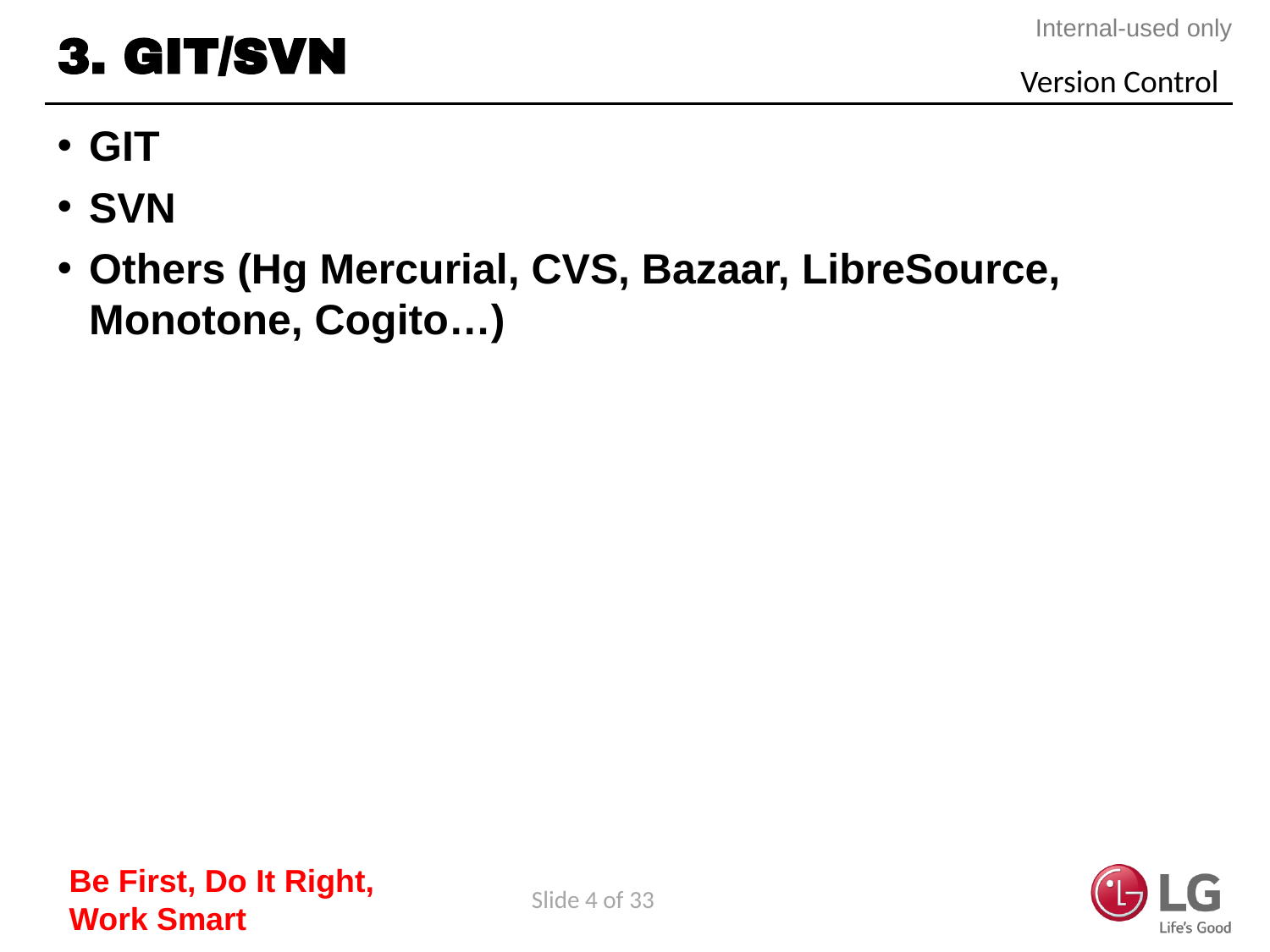

# 3. GIT/SVN
Version Control
GIT
SVN
Others (Hg Mercurial, CVS, Bazaar, LibreSource, Monotone, Cogito…)